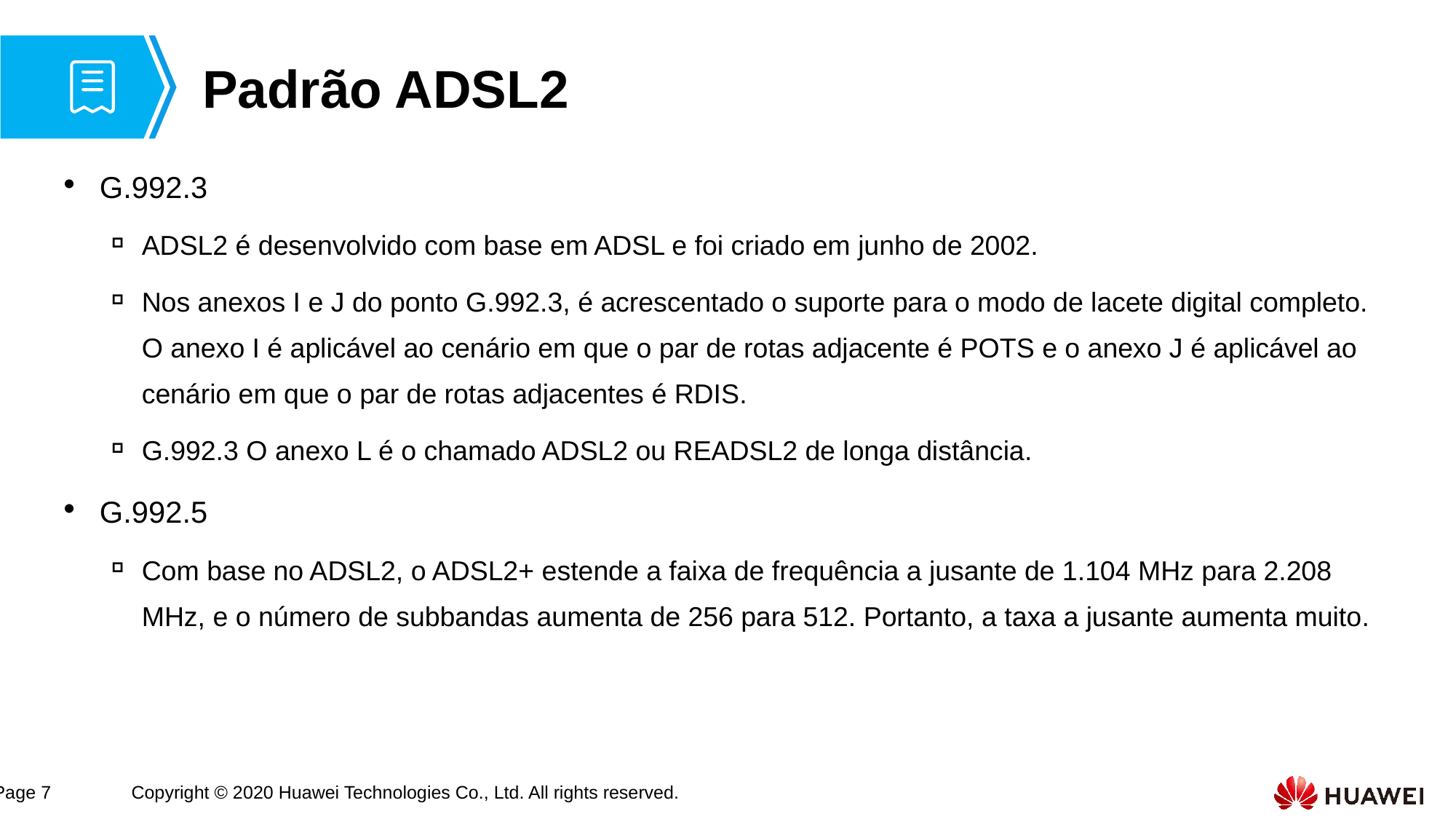

# Padrão ADSL2

G.992.3
ADSL2 é desenvolvido com base em ADSL e foi criado em junho de 2002.
Nos anexos I e J do ponto G.992.3, é acrescentado o suporte para o modo de lacete digital completo. O anexo I é aplicável ao cenário em que o par de rotas adjacente é POTS e o anexo J é aplicável ao cenário em que o par de rotas adjacentes é RDIS.
G.992.3 O anexo L é o chamado ADSL2 ou READSL2 de longa distância.
G.992.5
Com base no ADSL2, o ADSL2+ estende a faixa de frequência a jusante de 1.104 MHz para 2.208 MHz, e o número de subbandas aumenta de 256 para 512. Portanto, a taxa a jusante aumenta muito.